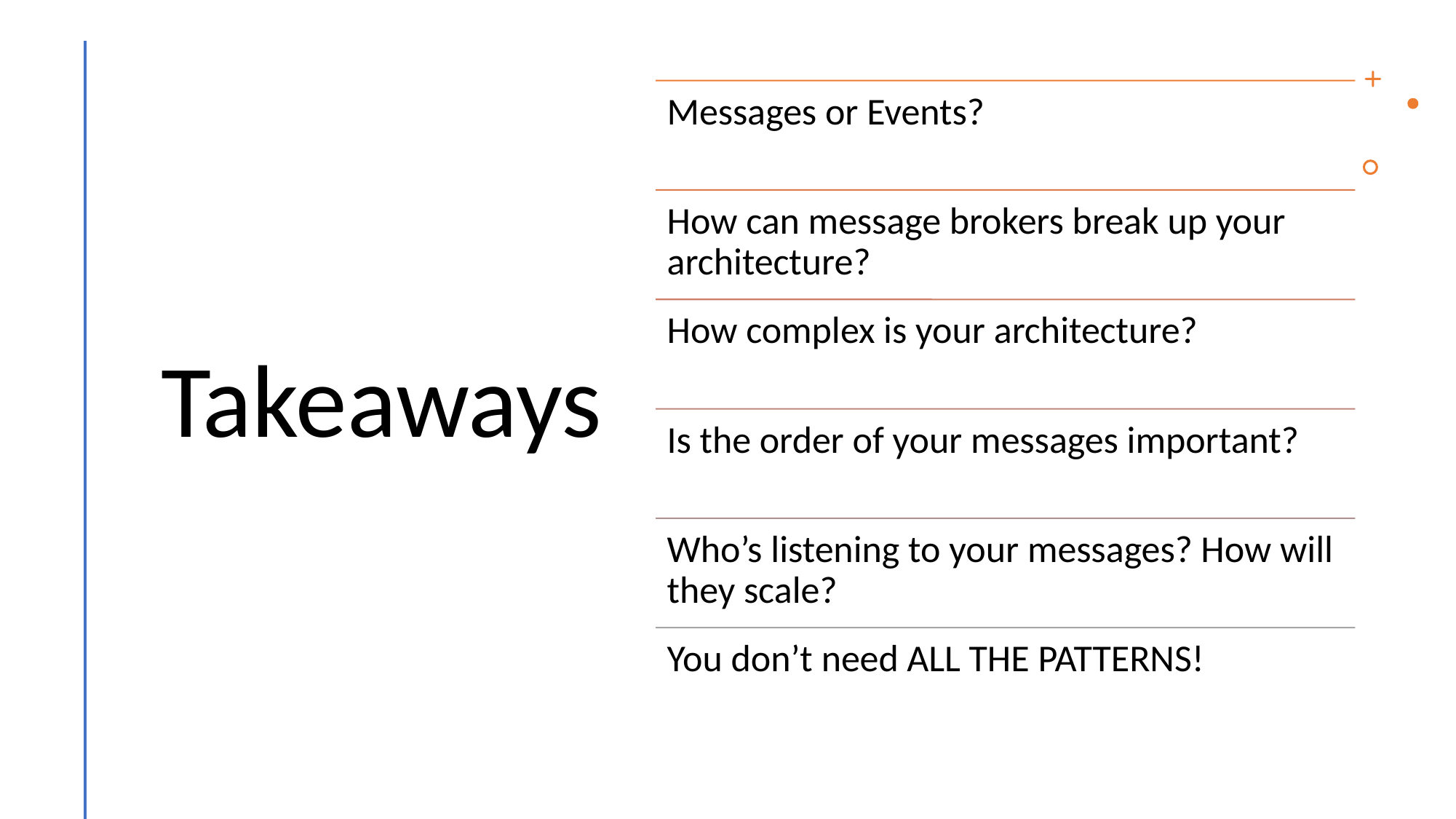

# Takeaways

Messages or Events?
How can message brokers break up your architecture?
How complex is your architecture?
Is the order of your messages important?
Who’s listening to your messages? How will they scale?
You don’t need ALL THE PATTERNS!